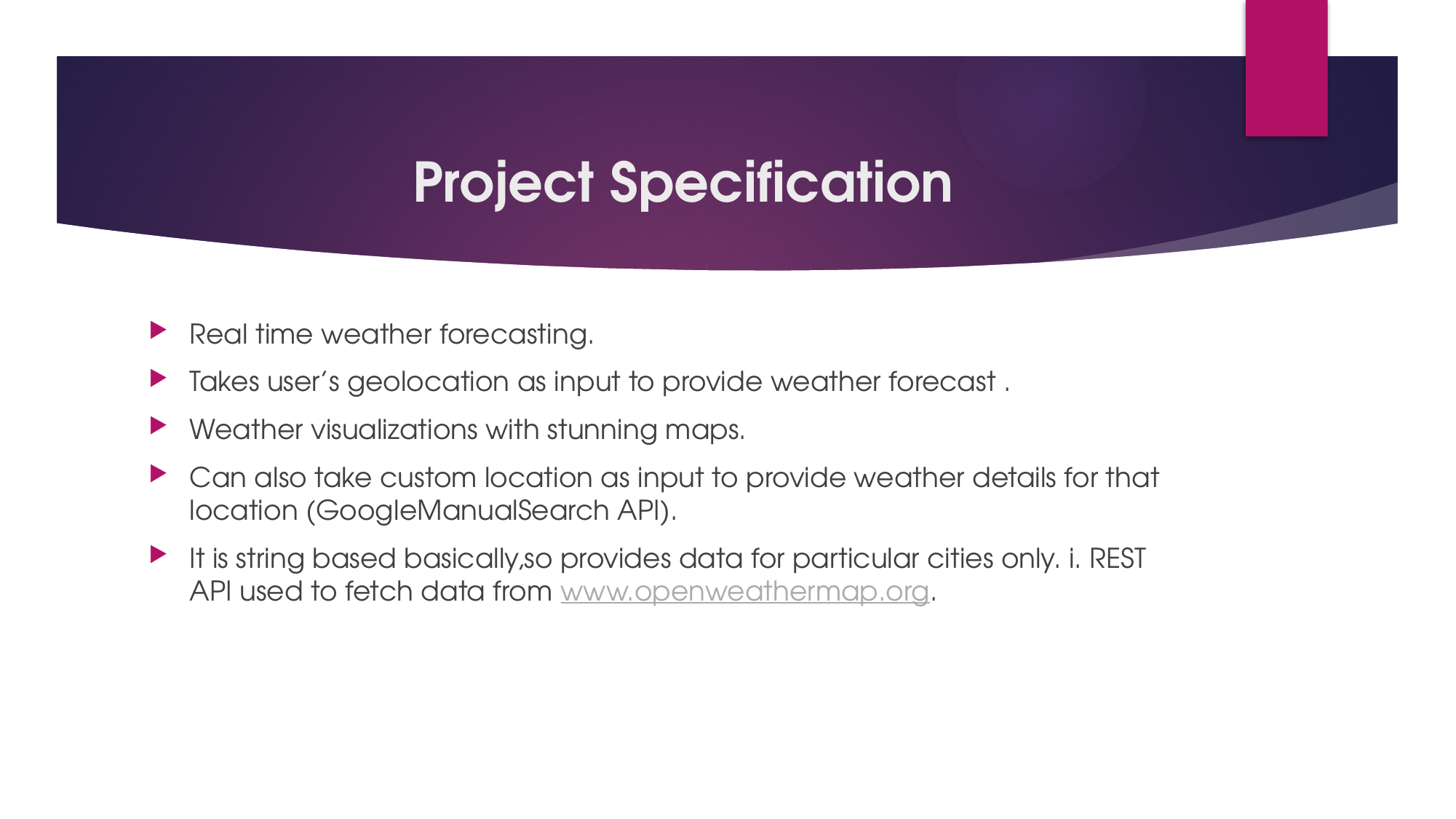

# Project Specification
Real time weather forecasting.
Takes user’s geolocation as input to provide weather forecast .
Weather visualizations with stunning maps.
Can also take custom location as input to provide weather details for that location (GoogleManualSearch API).
It is string based basically,so provides data for particular cities only. i. REST API used to fetch data from www.openweathermap.org.